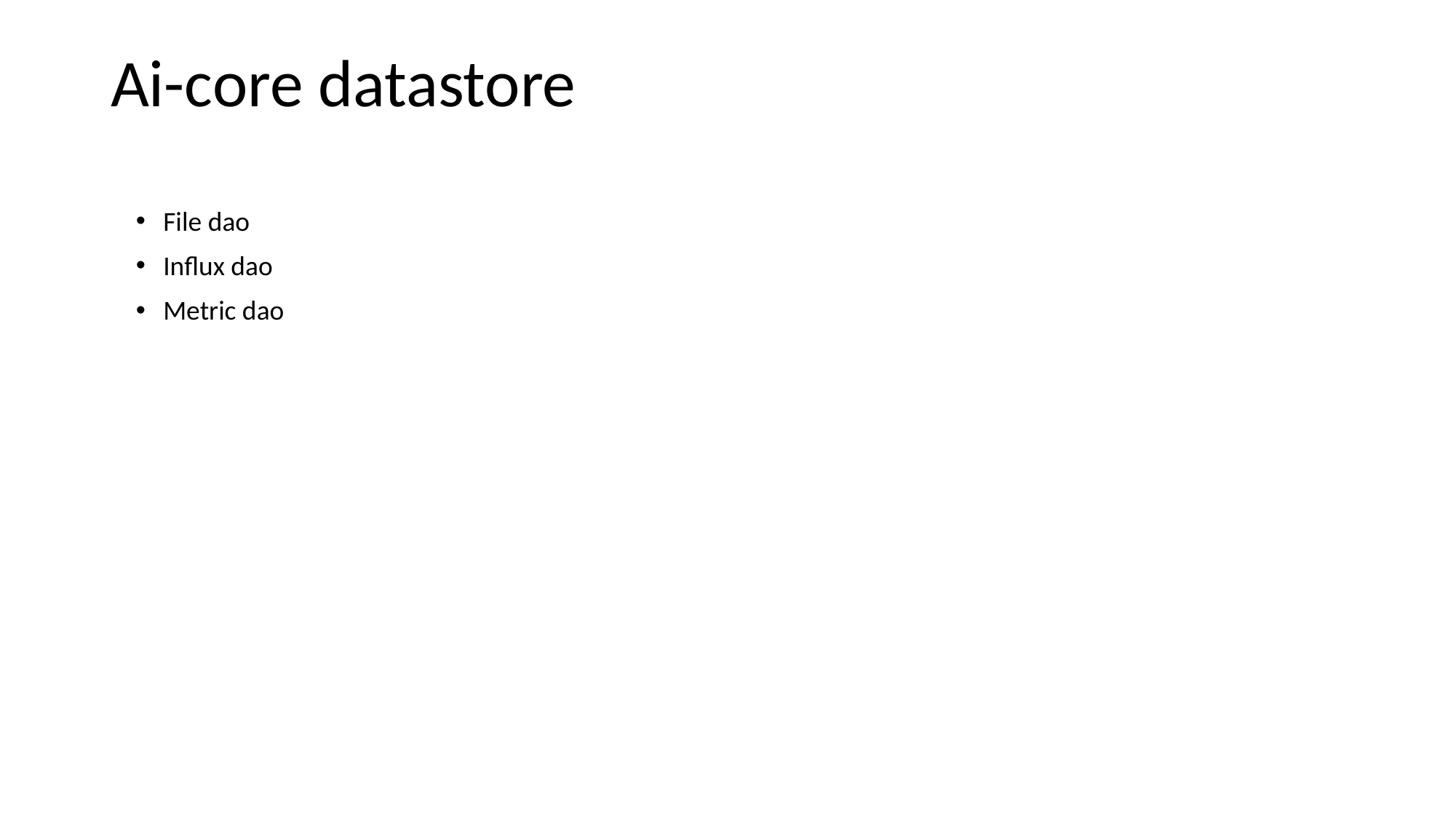

Ai-core datastore
File dao
Influx dao
Metric dao